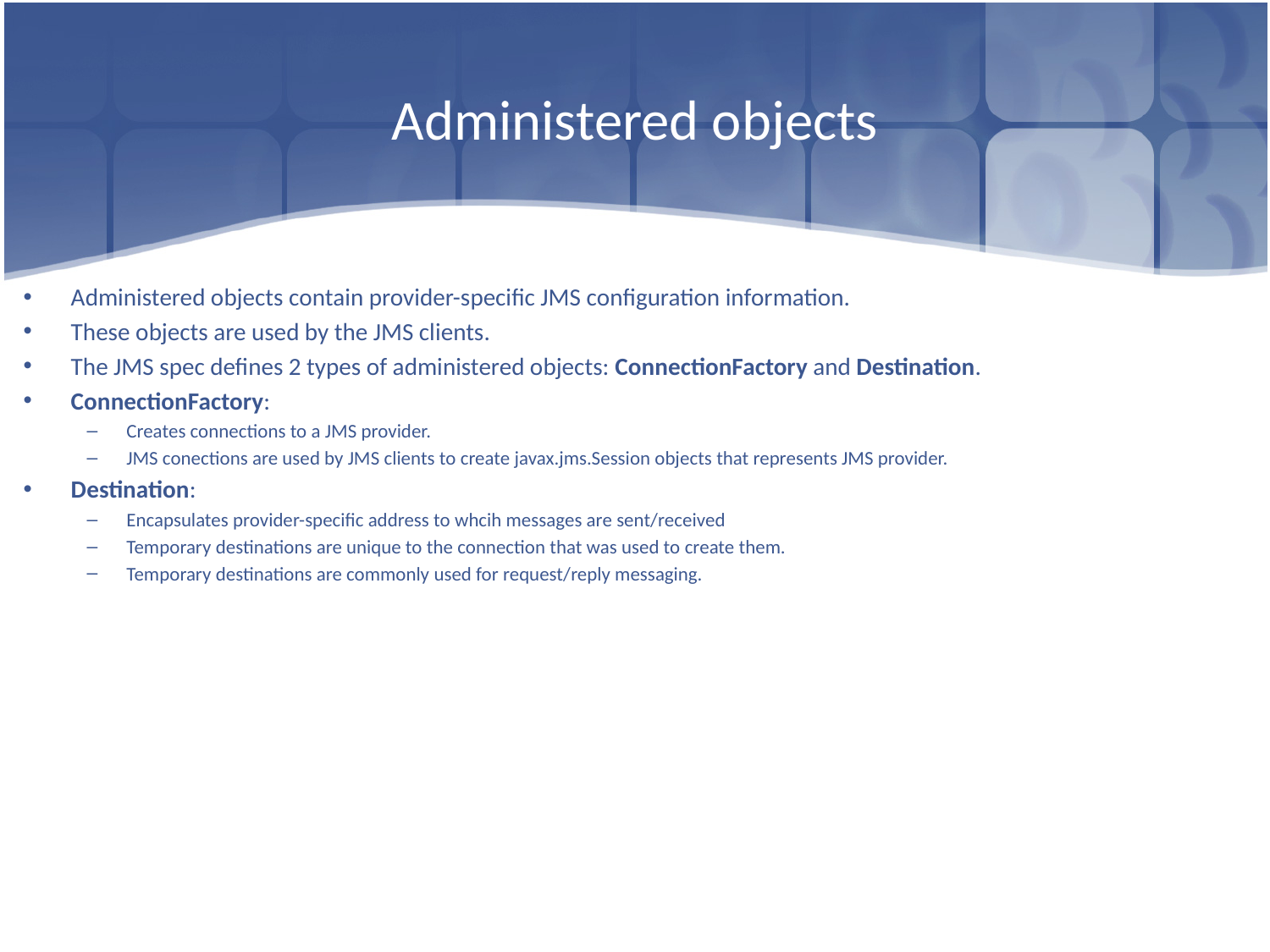

# Administered objects
Administered objects contain provider-specific JMS configuration information.
These objects are used by the JMS clients.
The JMS spec defines 2 types of administered objects: ConnectionFactory and Destination.
ConnectionFactory:
Creates connections to a JMS provider.
JMS conections are used by JMS clients to create javax.jms.Session objects that represents JMS provider.
Destination:
Encapsulates provider-specific address to whcih messages are sent/received
Temporary destinations are unique to the connection that was used to create them.
Temporary destinations are commonly used for request/reply messaging.